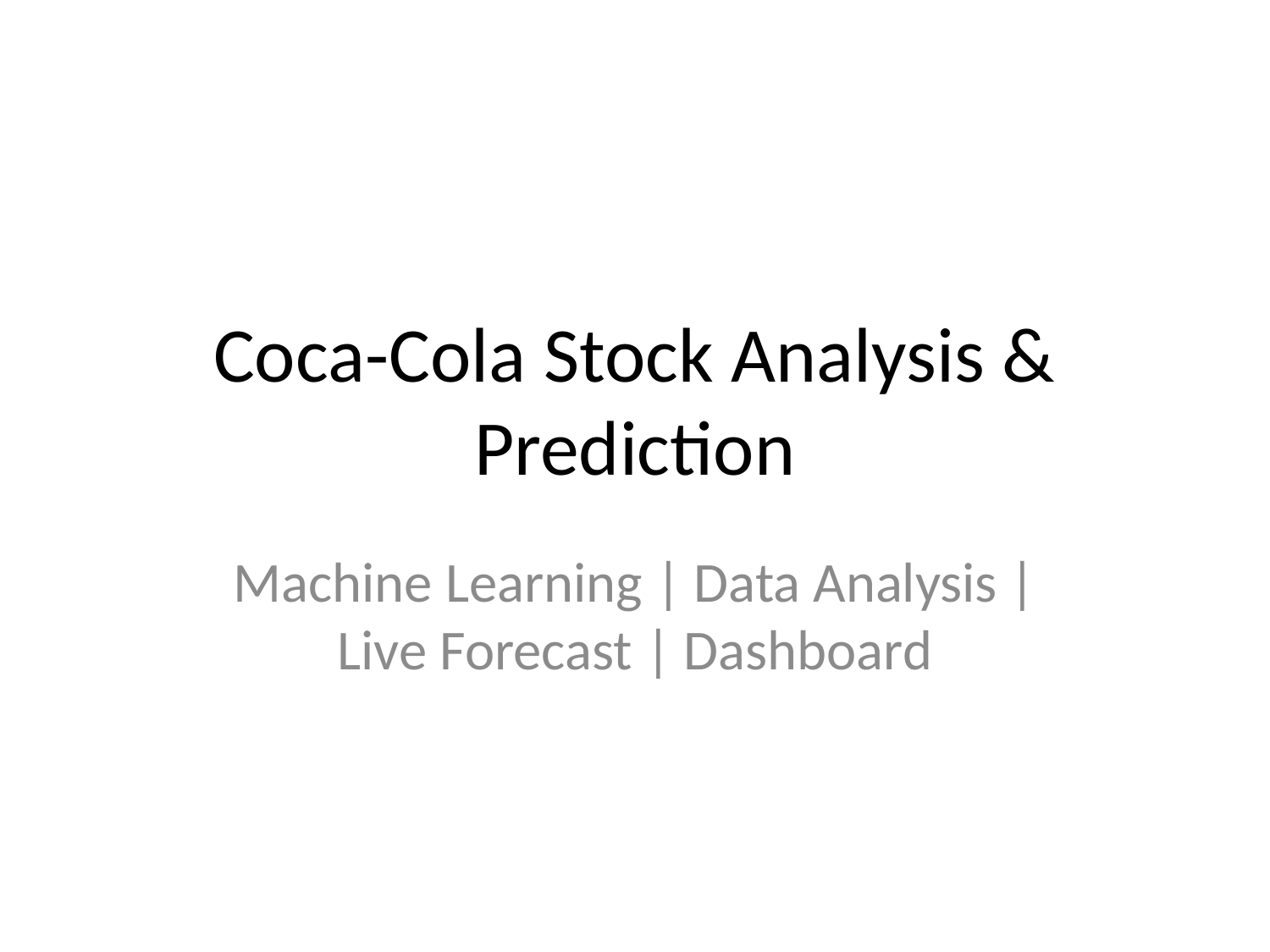

# Coca-Cola Stock Analysis & Prediction
Machine Learning | Data Analysis | Live Forecast | Dashboard